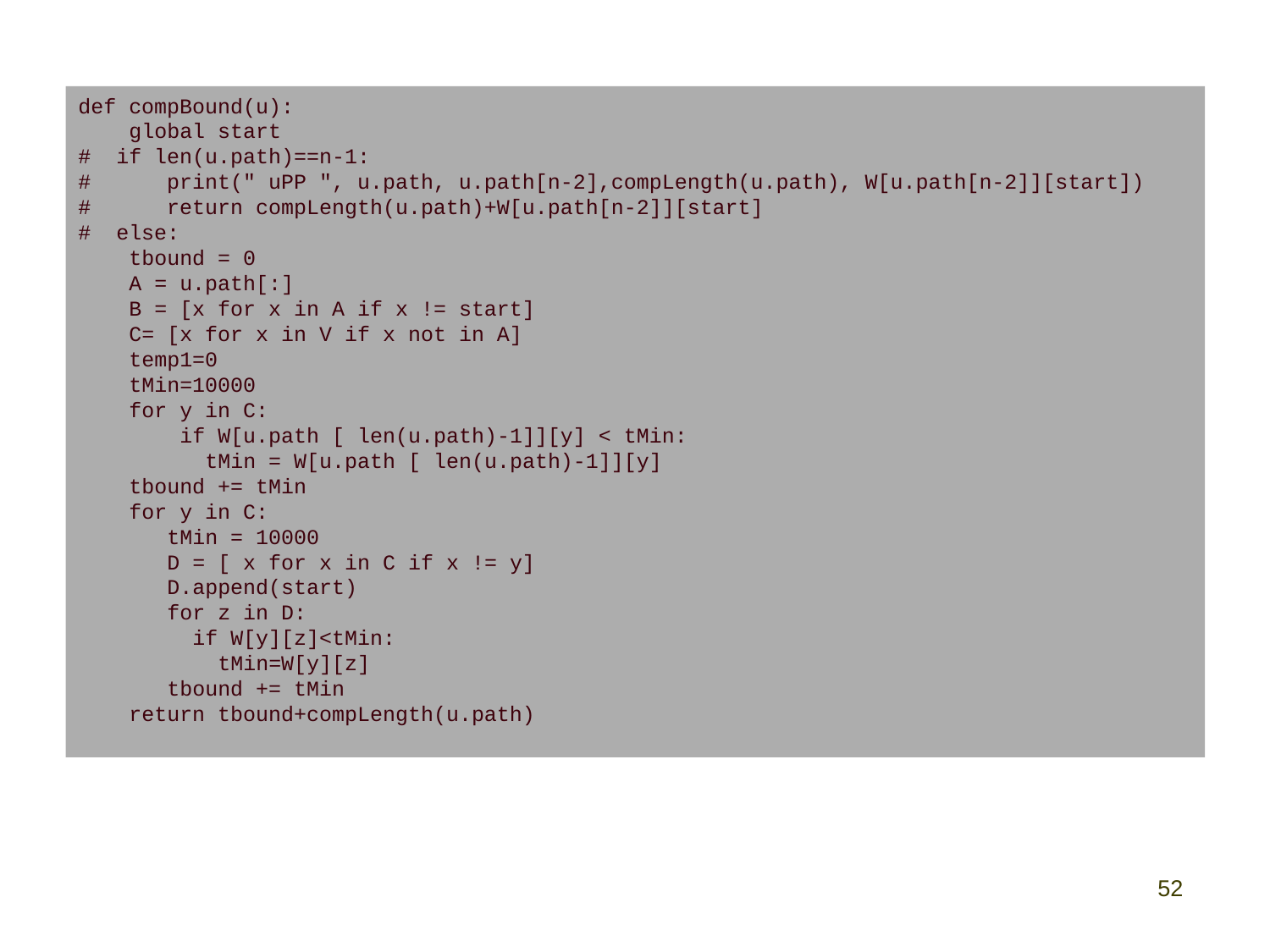

def compBound(u):
    global start
#  if len(u.path)==n-1:
#      print(" uPP ", u.path, u.path[n-2],compLength(u.path), W[u.path[n-2]][start])
#      return compLength(u.path)+W[u.path[n-2]][start]
#  else:
    tbound = 0
    A = u.path[:]
    B = [x for x in A if x != start]
    C= [x for x in V if x not in A]
    temp1=0
    tMin=10000
    for y in C:
        if W[u.path [ len(u.path)-1]][y] < tMin:
          tMin = W[u.path [ len(u.path)-1]][y]
    tbound += tMin
    for y in C:
       tMin = 10000
       D = [ x for x in C if x != y]
       D.append(start)
       for z in D:
         if W[y][z]<tMin:
           tMin=W[y][z]
       tbound += tMin
    return tbound+compLength(u.path)

52